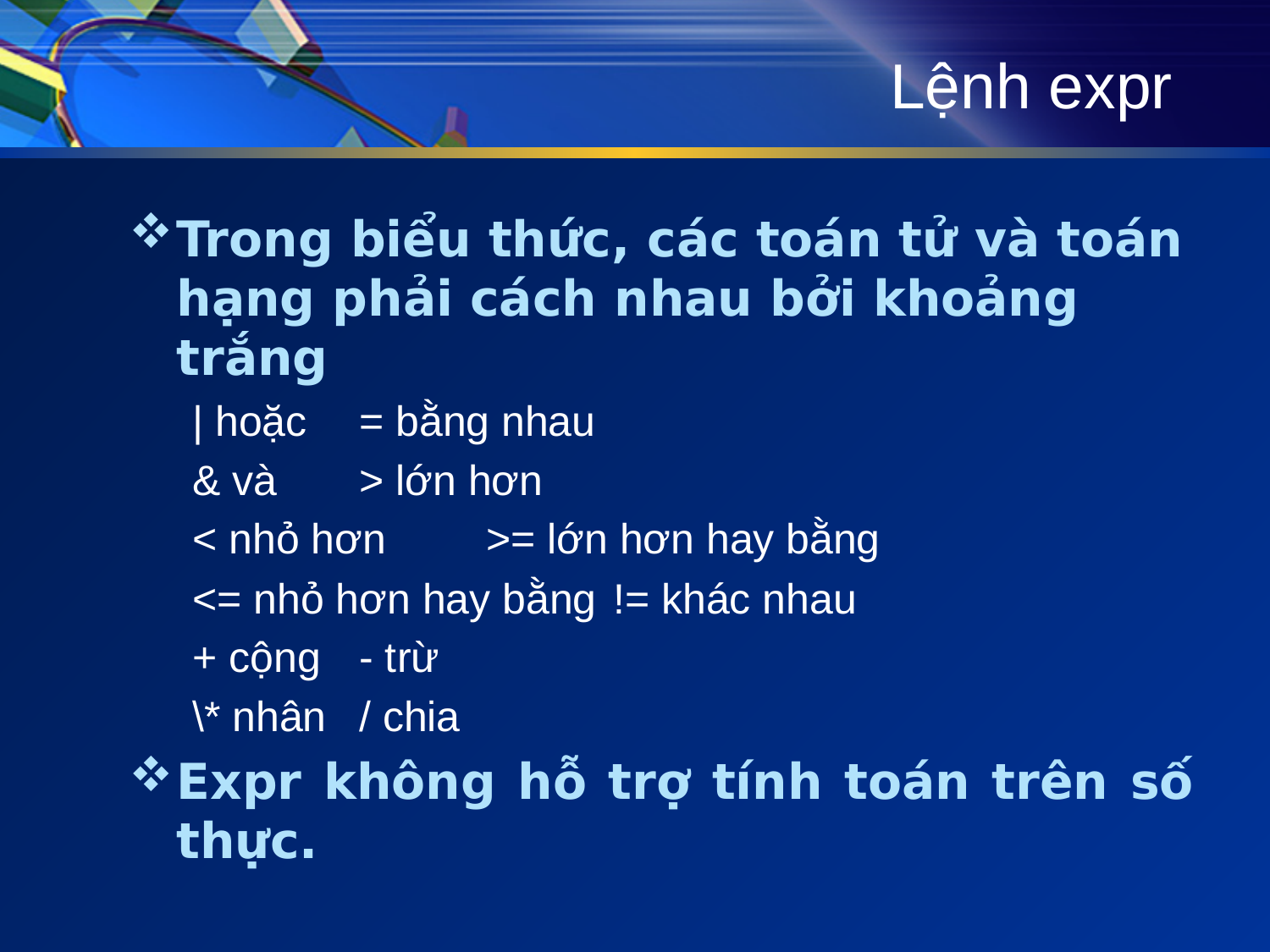

# Lệnh expr
Trong biểu thức, các toán tử và toán hạng phải cách nhau bởi khoảng trắng
| hoặc	= bằng nhau
& và	> lớn hơn
< nhỏ hơn	>= lớn hơn hay bằng
<= nhỏ hơn hay bằng	!= khác nhau
+ cộng	- trừ
\* nhân	/ chia
Expr không hỗ trợ tính toán trên số thực.